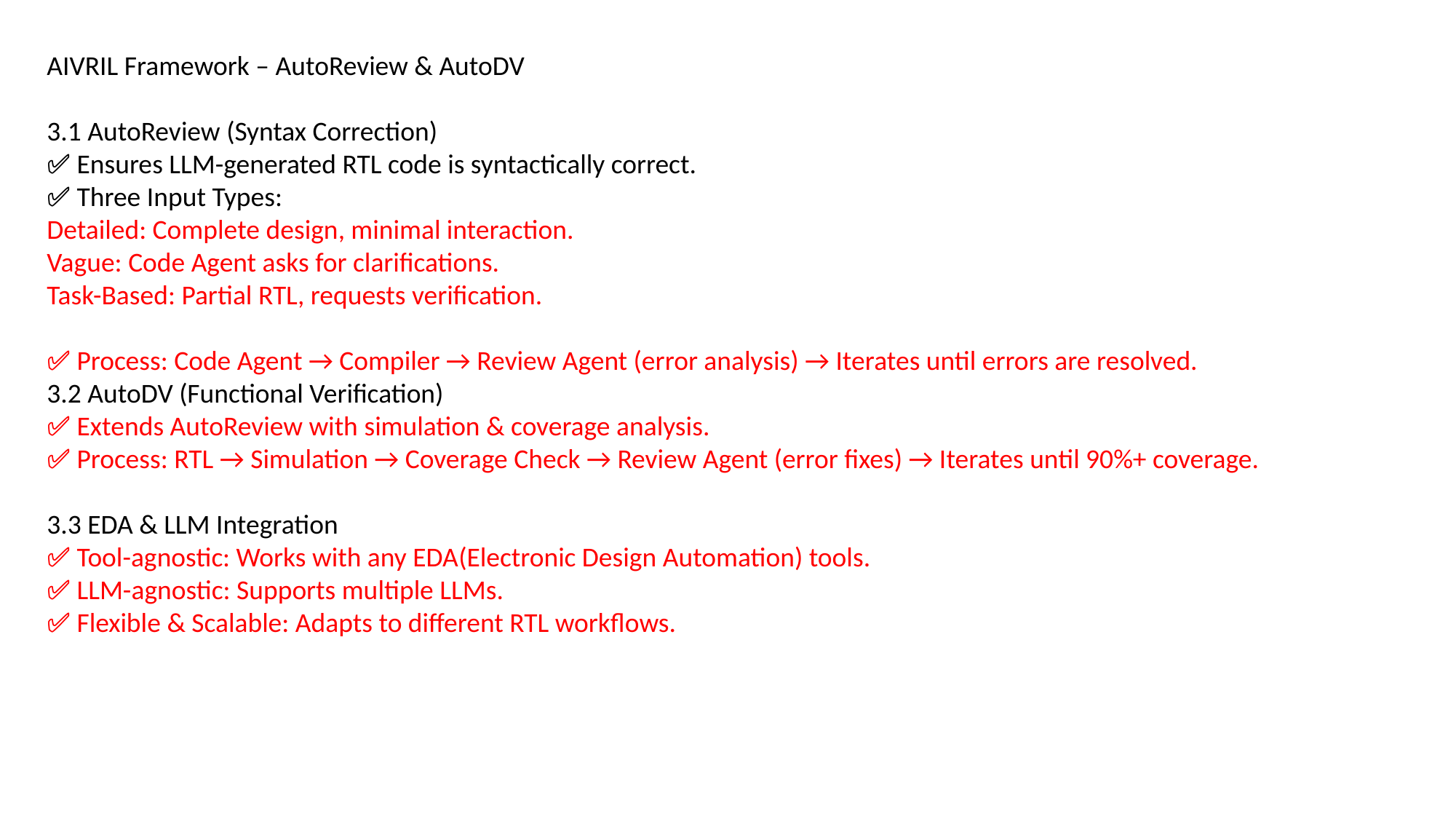

AIVRIL Framework – AutoReview & AutoDV

3.1 AutoReview (Syntax Correction)
✅ Ensures LLM-generated RTL code is syntactically correct.
✅ Three Input Types:
Detailed: Complete design, minimal interaction.
Vague: Code Agent asks for clarifications.
Task-Based: Partial RTL, requests verification.

✅ Process: Code Agent → Compiler → Review Agent (error analysis) → Iterates until errors are resolved.
3.2 AutoDV (Functional Verification)
✅ Extends AutoReview with simulation & coverage analysis.
✅ Process: RTL → Simulation → Coverage Check → Review Agent (error fixes) → Iterates until 90%+ coverage.

3.3 EDA & LLM Integration
✅ Tool-agnostic: Works with any EDA(Electronic Design Automation) tools.
✅ LLM-agnostic: Supports multiple LLMs.
✅ Flexible & Scalable: Adapts to different RTL workflows.